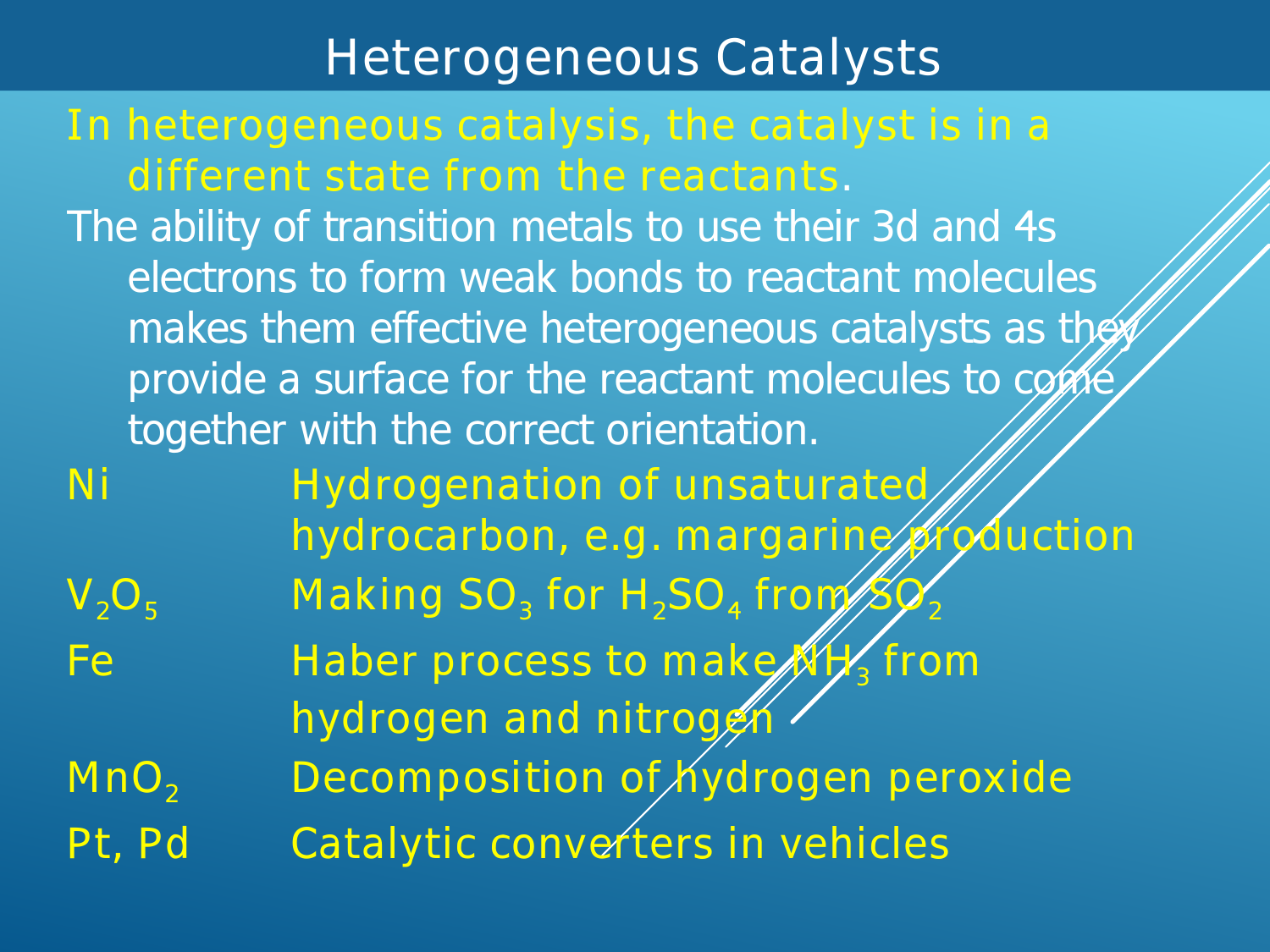

Heterogeneous Catalysts
In heterogeneous catalysis, the catalyst is in a different state from the reactants.
The ability of transition metals to use their 3d and 4s electrons to form weak bonds to reactant molecules makes them effective heterogeneous catalysts as they provide a surface for the reactant molecules to come together with the correct orientation.
Ni	Hydrogenation of unsaturated hydrocarbon, e.g. margarine production
V2O5	Making SO3 for H2SO4 from SO2
Fe	Haber process to make NH3 from hydrogen and nitrogen
MnO2	Decomposition of hydrogen peroxide
Pt, Pd	Catalytic converters in vehicles